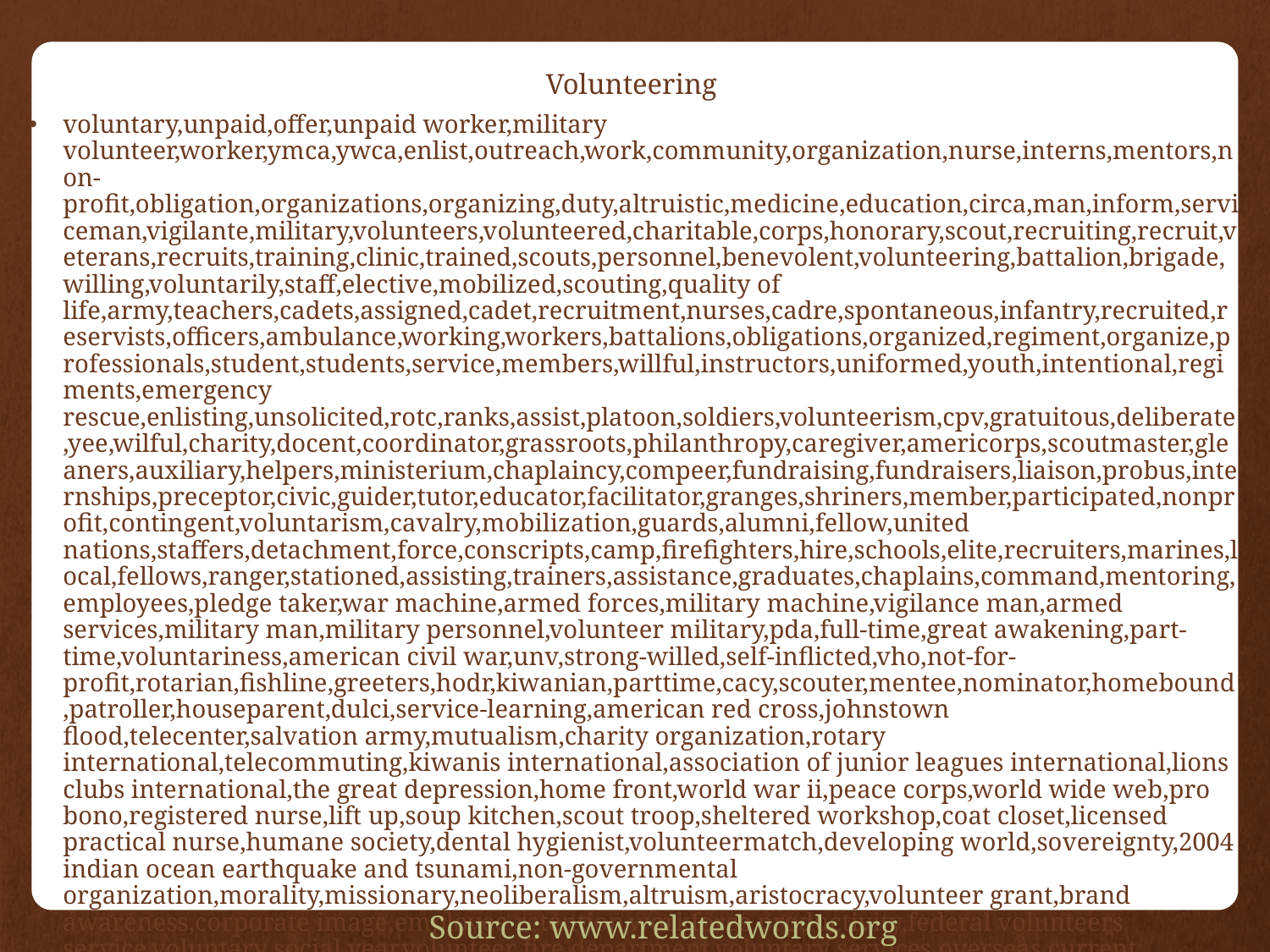

# Volunteering
voluntary,unpaid,offer,unpaid worker,military volunteer,worker,ymca,ywca,enlist,outreach,work,community,organization,nurse,interns,mentors,non-profit,obligation,organizations,organizing,duty,altruistic,medicine,education,circa,man,inform,serviceman,vigilante,military,volunteers,volunteered,charitable,corps,honorary,scout,recruiting,recruit,veterans,recruits,training,clinic,trained,scouts,personnel,benevolent,volunteering,battalion,brigade,willing,voluntarily,staff,elective,mobilized,scouting,quality of life,army,teachers,cadets,assigned,cadet,recruitment,nurses,cadre,spontaneous,infantry,recruited,reservists,officers,ambulance,working,workers,battalions,obligations,organized,regiment,organize,professionals,student,students,service,members,willful,instructors,uniformed,youth,intentional,regiments,emergency rescue,enlisting,unsolicited,rotc,ranks,assist,platoon,soldiers,volunteerism,cpv,gratuitous,deliberate,yee,wilful,charity,docent,coordinator,grassroots,philanthropy,caregiver,americorps,scoutmaster,gleaners,auxiliary,helpers,ministerium,chaplaincy,compeer,fundraising,fundraisers,liaison,probus,internships,preceptor,civic,guider,tutor,educator,facilitator,granges,shriners,member,participated,nonprofit,contingent,voluntarism,cavalry,mobilization,guards,alumni,fellow,united nations,staffers,detachment,force,conscripts,camp,firefighters,hire,schools,elite,recruiters,marines,local,fellows,ranger,stationed,assisting,trainers,assistance,graduates,chaplains,command,mentoring,employees,pledge taker,war machine,armed forces,military machine,vigilance man,armed services,military man,military personnel,volunteer military,pda,full-time,great awakening,part-time,voluntariness,american civil war,unv,strong-willed,self-inflicted,vho,not-for-profit,rotarian,fishline,greeters,hodr,kiwanian,parttime,cacy,scouter,mentee,nominator,homebound,patroller,houseparent,dulci,service-learning,american red cross,johnstown flood,telecenter,salvation army,mutualism,charity organization,rotary international,telecommuting,kiwanis international,association of junior leagues international,lions clubs international,the great depression,home front,world war ii,peace corps,world wide web,pro bono,registered nurse,lift up,soup kitchen,scout troop,sheltered workshop,coat closet,licensed practical nurse,humane society,dental hygienist,volunteermatch,developing world,sovereignty,2004 indian ocean earthquake and tsunami,non-governmental organization,morality,missionary,neoliberalism,altruism,aristocracy,volunteer grant,brand awareness,corporate image,employee retention,workforce productivity,federal volunteers service,voluntary social year,volunteer fire department,voluntary services overseas,current population survey,medical tourism,noblesse oblige,moral responsibility
Source: www.relatedwords.org